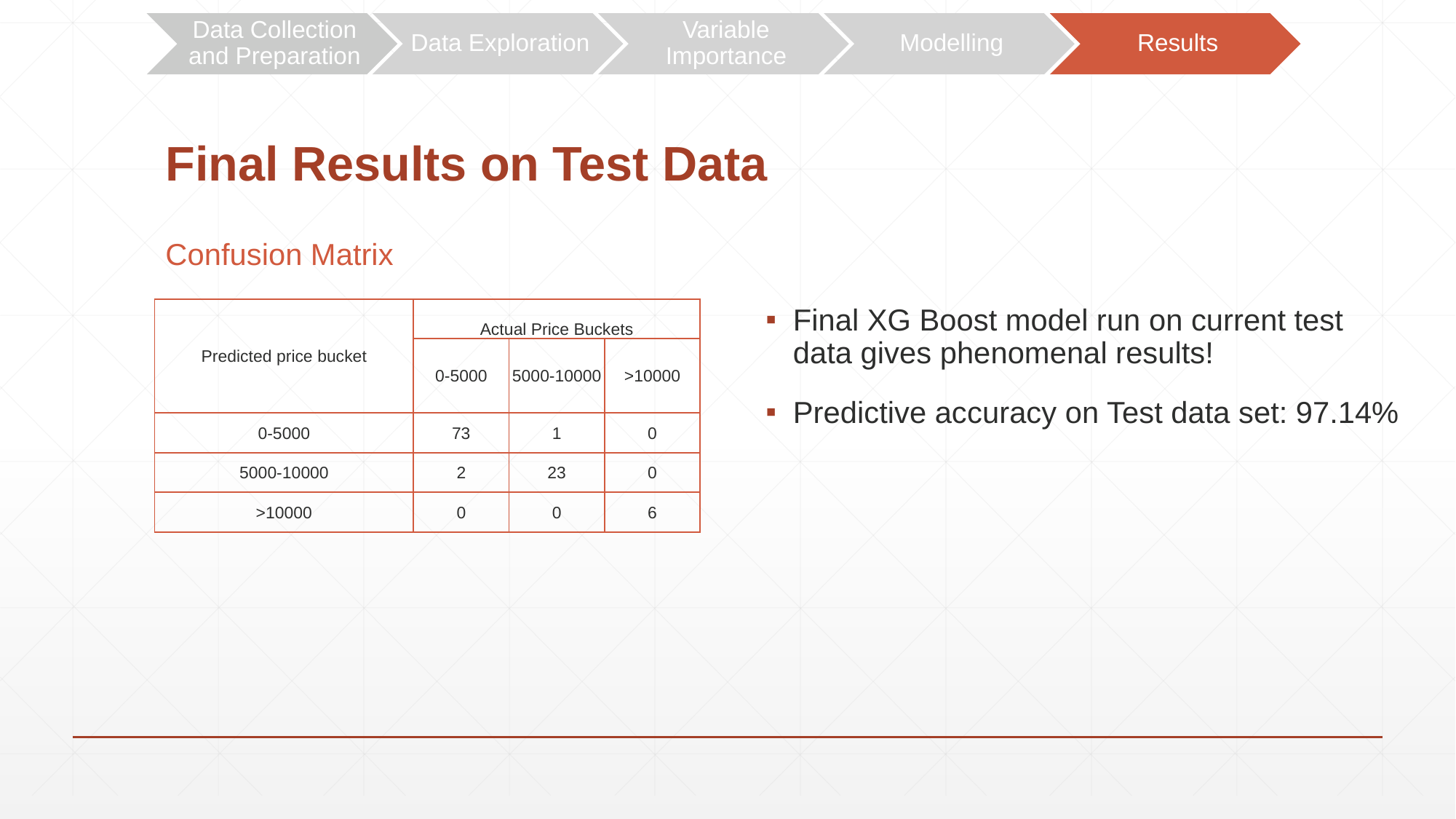

Data Collection and Preparation
Data Exploration
Variable Importance
Modelling
Results
# Final Results on Test Data

Confusion Matrix
| Predicted price bucket | Actual Price Buckets |  |  |
| --- | --- | --- | --- |
|  | 0-5000 | 5000-10000 | >10000 |
| 0-5000 | 73 | 1 | 0 |
| 5000-10000 | 2 | 23 | 0 |
| >10000 | 0 | 0 | 6 |
Final XG Boost model run on current test data gives phenomenal results!
Predictive accuracy on Test data set: 97.14%